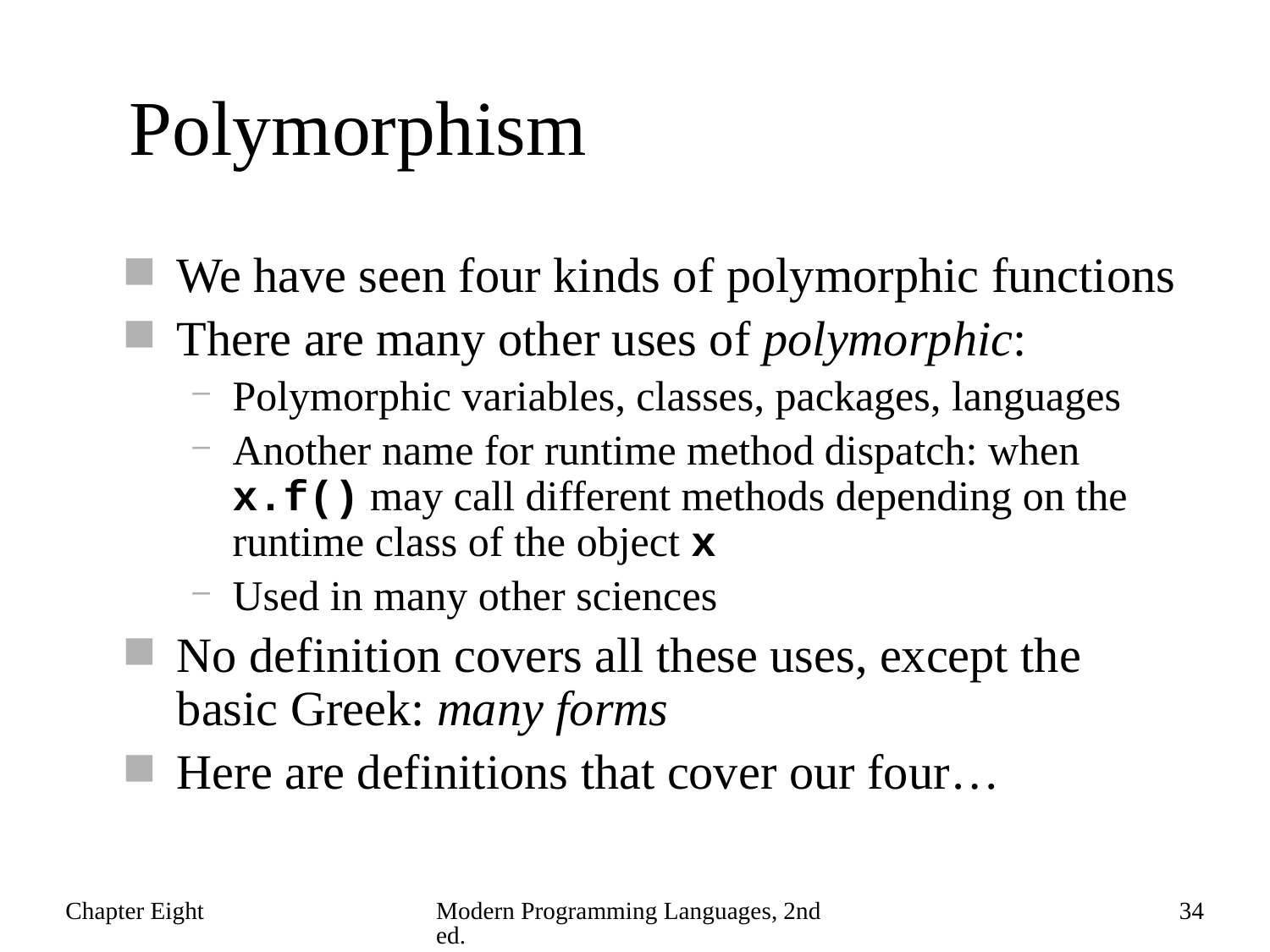

# Polymorphism
We have seen four kinds of polymorphic functions
There are many other uses of polymorphic:
Polymorphic variables, classes, packages, languages
Another name for runtime method dispatch: when x.f() may call different methods depending on the runtime class of the object x
Used in many other sciences
No definition covers all these uses, except the basic Greek: many forms
Here are definitions that cover our four…
Chapter Eight
Modern Programming Languages, 2nd ed.
34